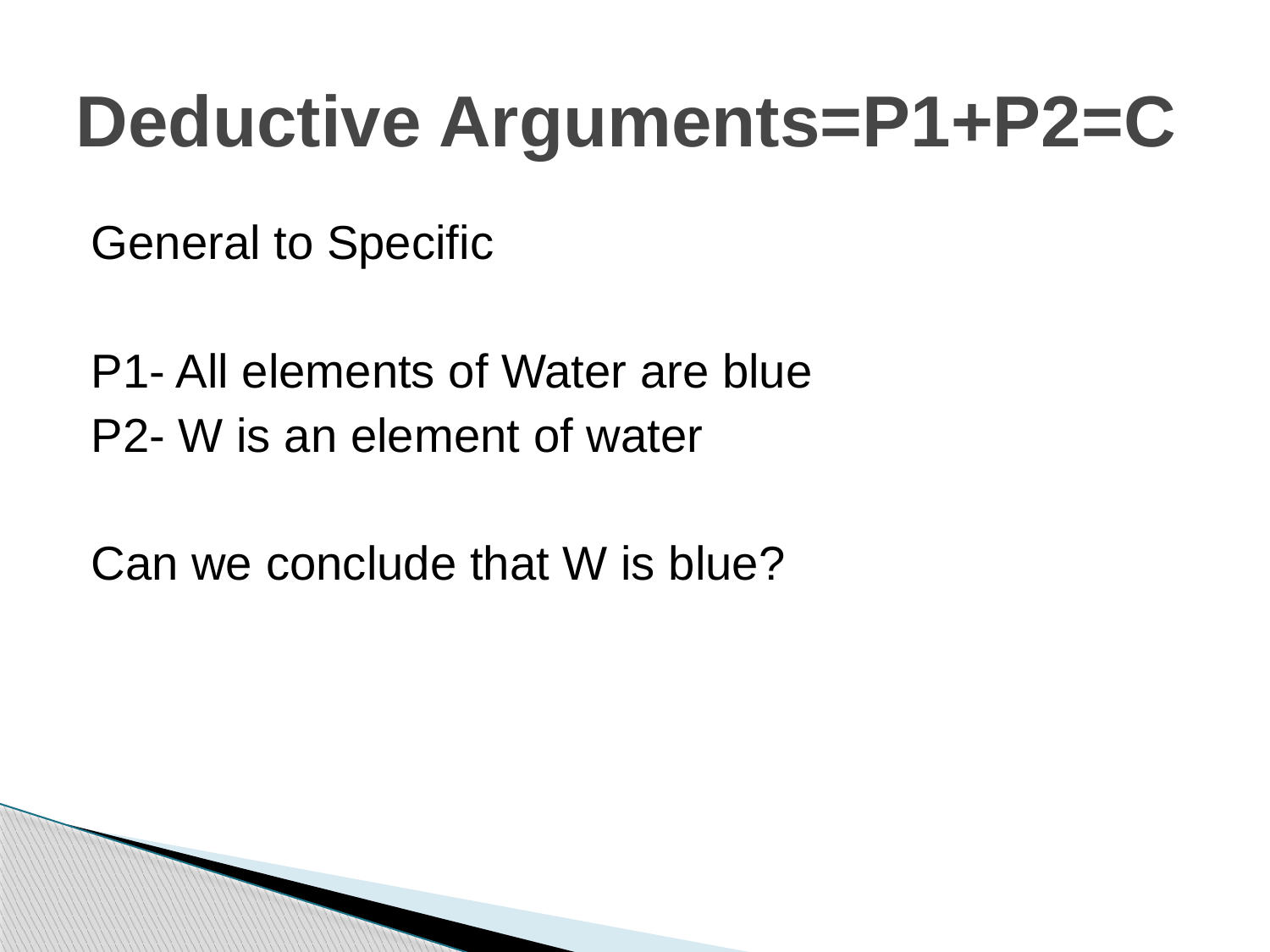

# Deductive Arguments=P1+P2=C
General to Specific

P1- All elements of Water are blue
P2- W is an element of water

Can we conclude that W is blue?